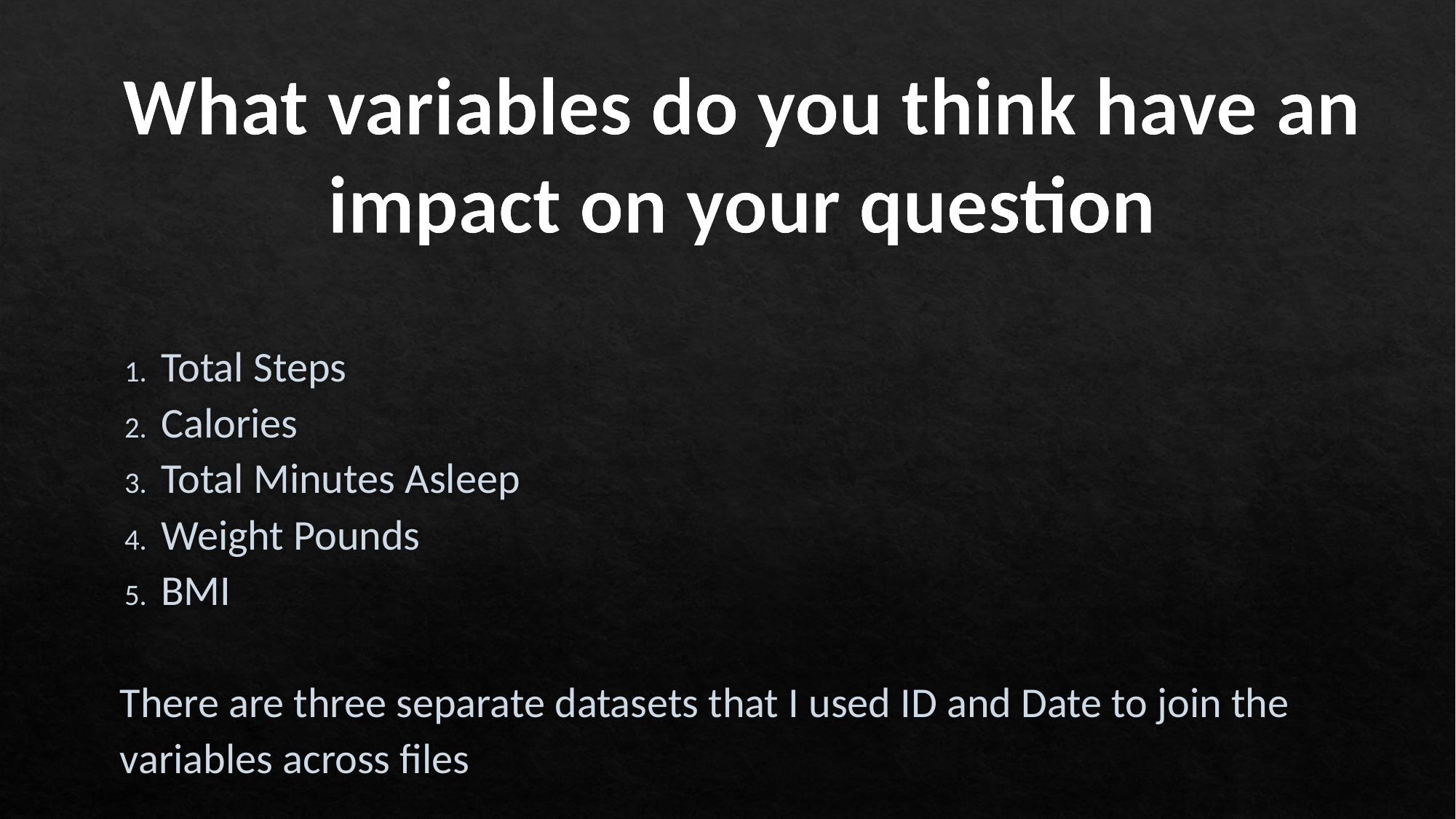

What variables do you think have an impact on your question
Total Steps
Calories
Total Minutes Asleep
Weight Pounds
BMI

There are three separate datasets that I used ID and Date to join the variables across files